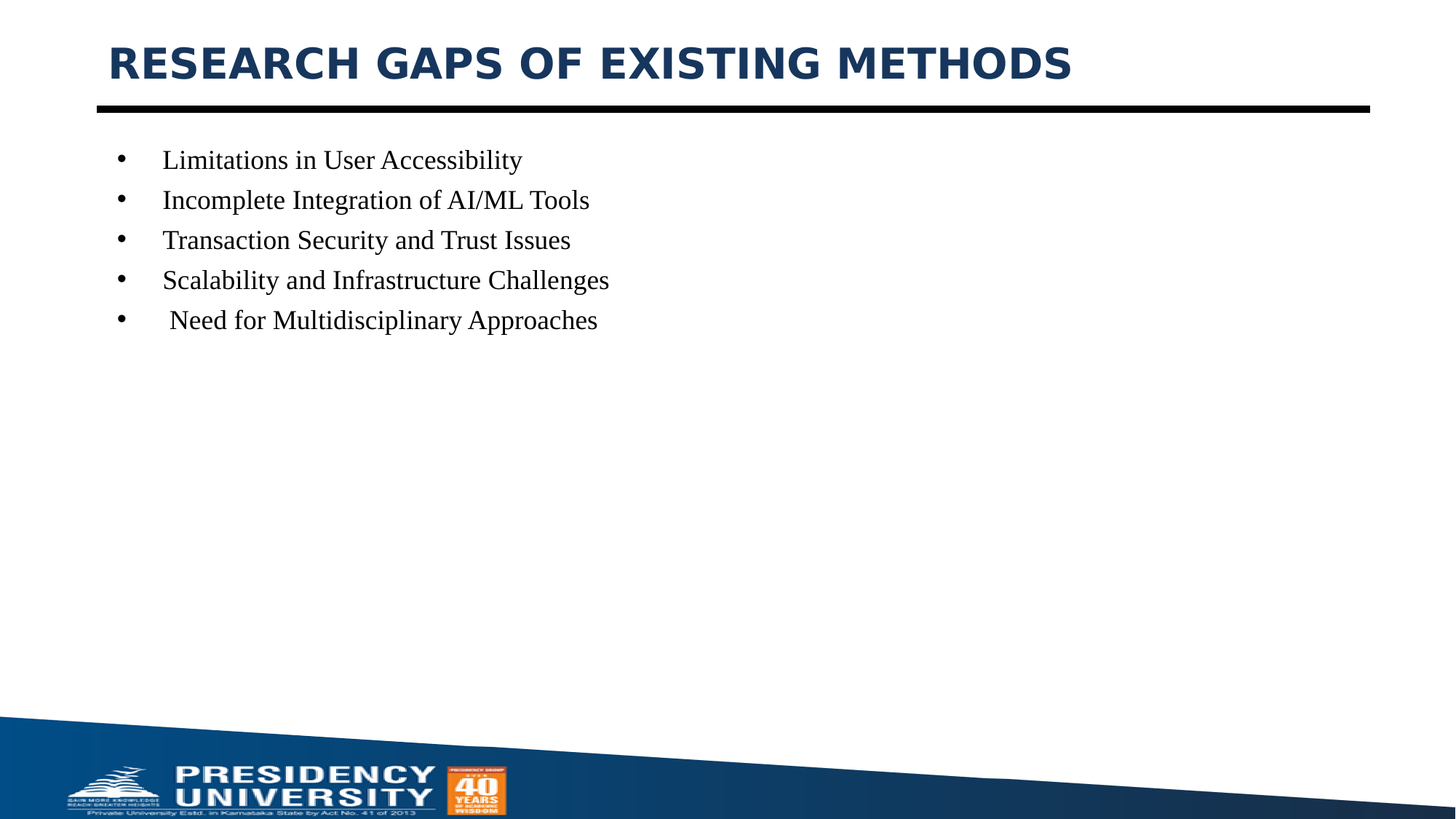

# RESEARCH GAPS OF EXISTING METHODS
Limitations in User Accessibility
Incomplete Integration of AI/ML Tools
Transaction Security and Trust Issues
Scalability and Infrastructure Challenges
 Need for Multidisciplinary Approaches